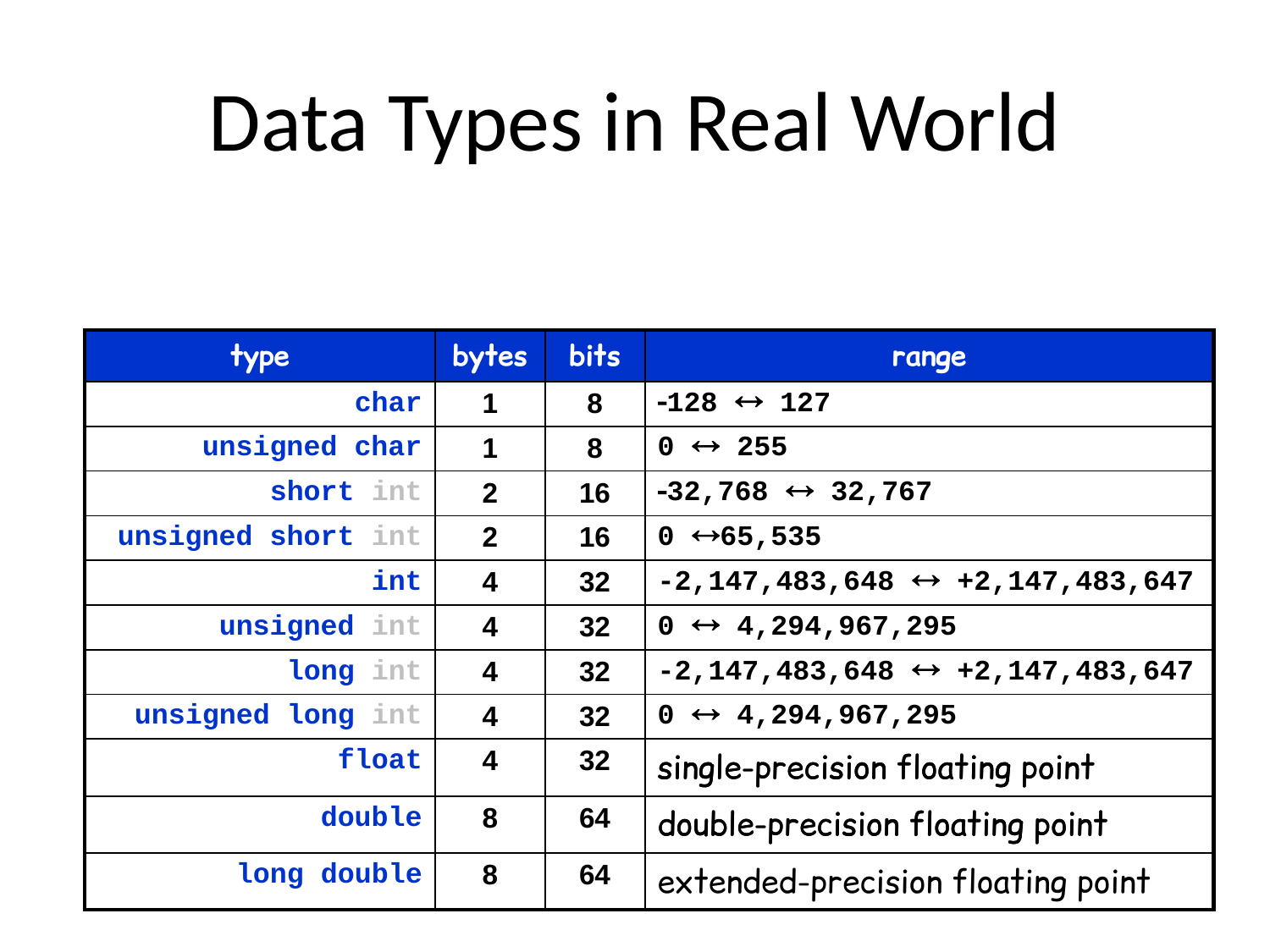

# Data Types in Real World
| type | bytes | bits | range |
| --- | --- | --- | --- |
| char | 1 | 8 | −128 ↔ 127 |
| unsigned char | 1 | 8 | 0 ↔ 255 |
| short int | 2 | 16 | −32,768 ↔ 32,767 |
| unsigned short int | 2 | 16 | 0 ↔65,535 |
| int | 4 | 32 | -2,147,483,648 ↔ +2,147,483,647 |
| unsigned int | 4 | 32 | 0 ↔ 4,294,967,295 |
| long int | 4 | 32 | -2,147,483,648 ↔ +2,147,483,647 |
| unsigned long int | 4 | 32 | 0 ↔ 4,294,967,295 |
| float | 4 | 32 | single-precision floating point |
| double | 8 | 64 | double-precision floating point |
| long double | 8 | 64 | extended-precision floating point |
| type | bytes | bits | range |
| --- | --- | --- | --- |
| char | 1 | 8 | −128 ↔ 127 |
| unsigned char | 1 | 8 | 0 ↔ 255 |
| short int | 2 | 16 | −32,768 ↔ 32,767 |
| unsigned short int | 2 | 16 | 0 ↔65,535 |
| int | 4 | 32 | -2,147,483,648 ↔ +2,147,483,647 |
| unsigned int | 4 | 32 | 0 ↔ 4,294,967,295 |
| long int | 4 | 32 | -2,147,483,648 ↔ +2,147,483,647 |
| unsigned long int | 4 | 32 | 0 ↔ 4,294,967,295 |
| float | 4 | 32 | single-precision floating point |
| double | 8 | 64 | double-precision floating point |
| long double | 8 | 64 | extended-precision floating point |